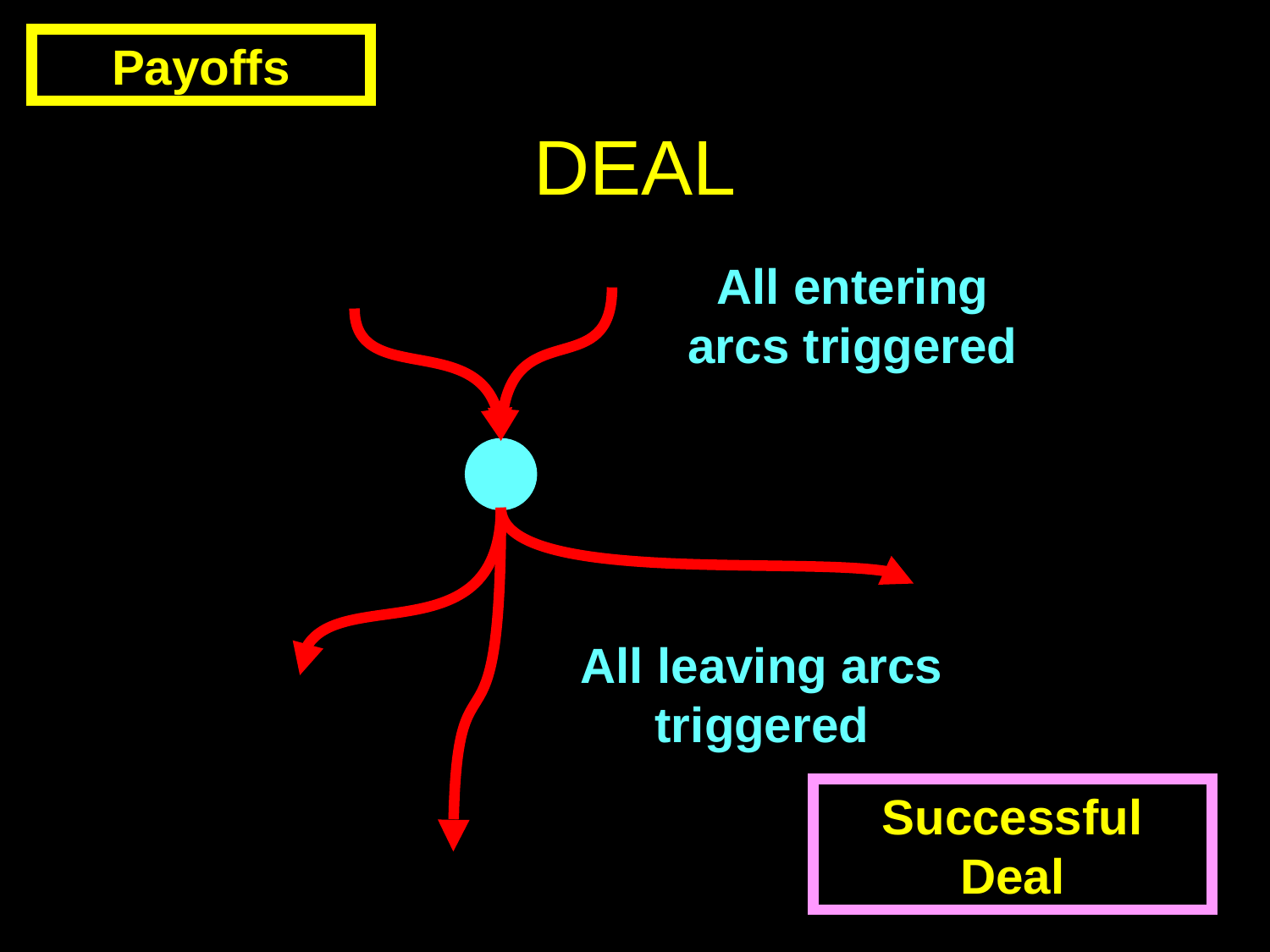

Payoffs
# Deal
All entering arcs triggered

All leaving arcs triggered
Successful Deal
66